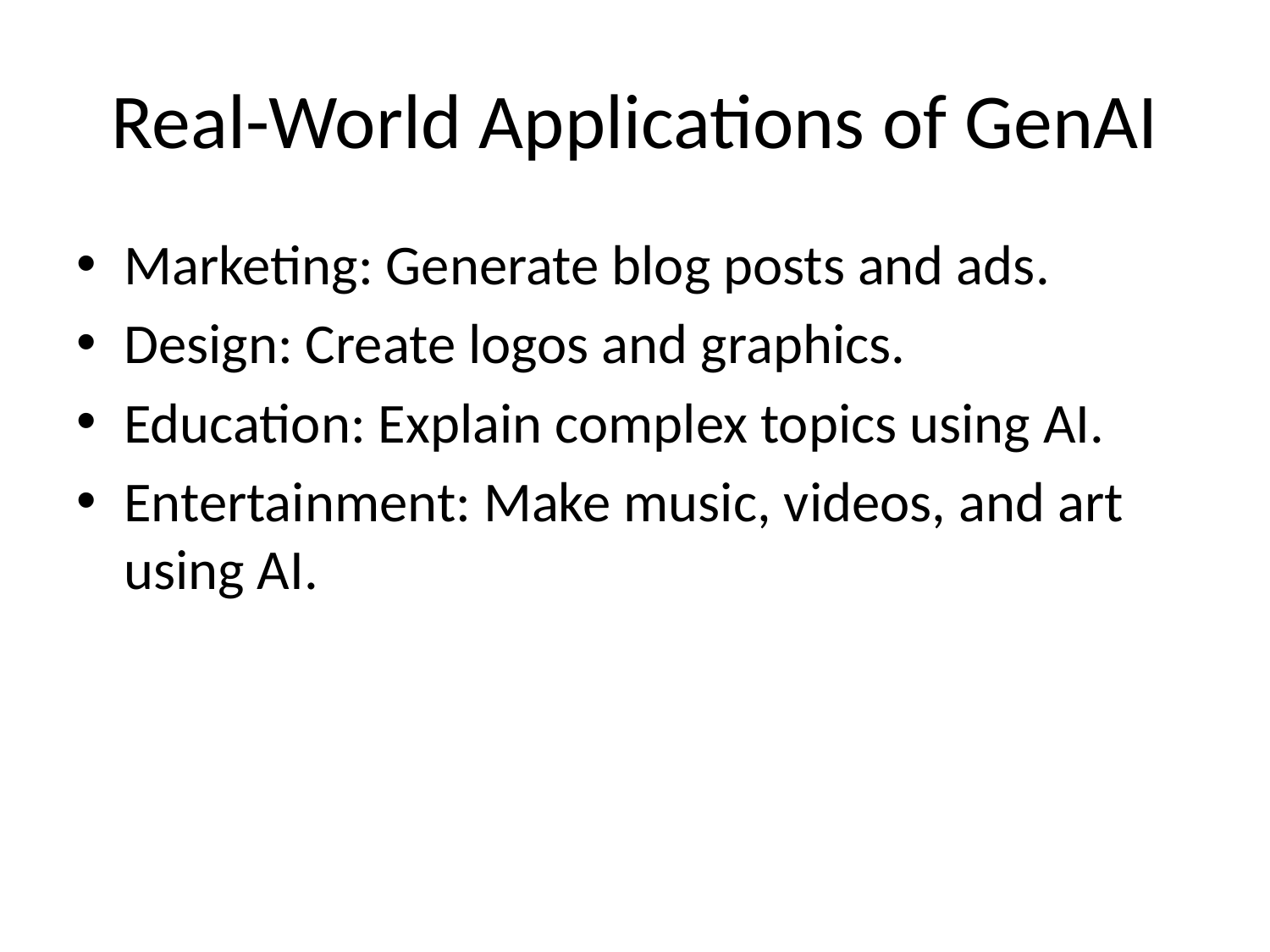

# Real-World Applications of GenAI
Marketing: Generate blog posts and ads.
Design: Create logos and graphics.
Education: Explain complex topics using AI.
Entertainment: Make music, videos, and art using AI.